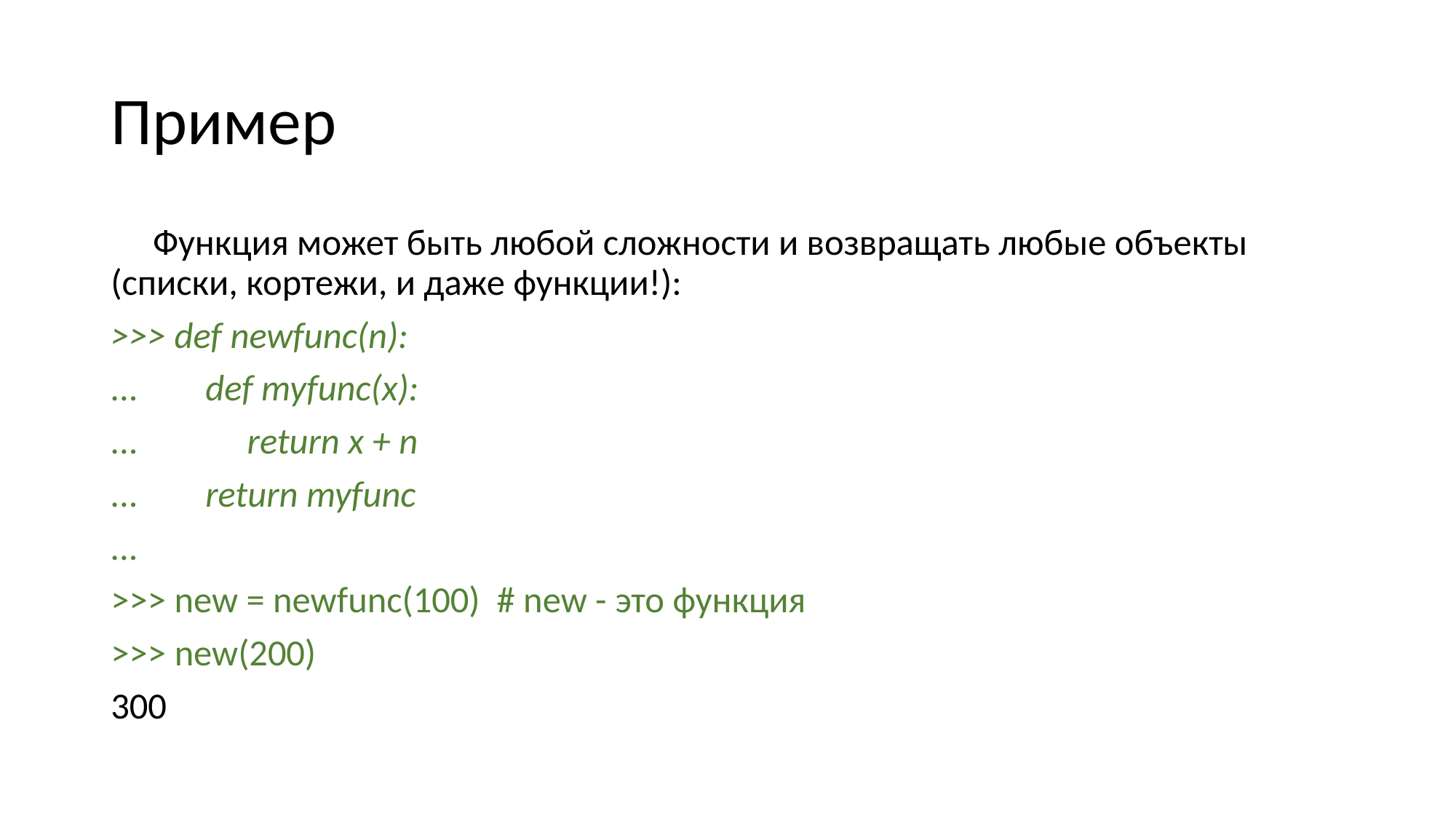

# Пример
     Функция может быть любой сложности и возвращать любые объекты (списки, кортежи, и даже функции!):
>>> def newfunc(n):
...        def myfunc(x):
...             return x + n
...        return myfunc
...
>>> new = newfunc(100)  # new - это функция
>>> new(200)
300